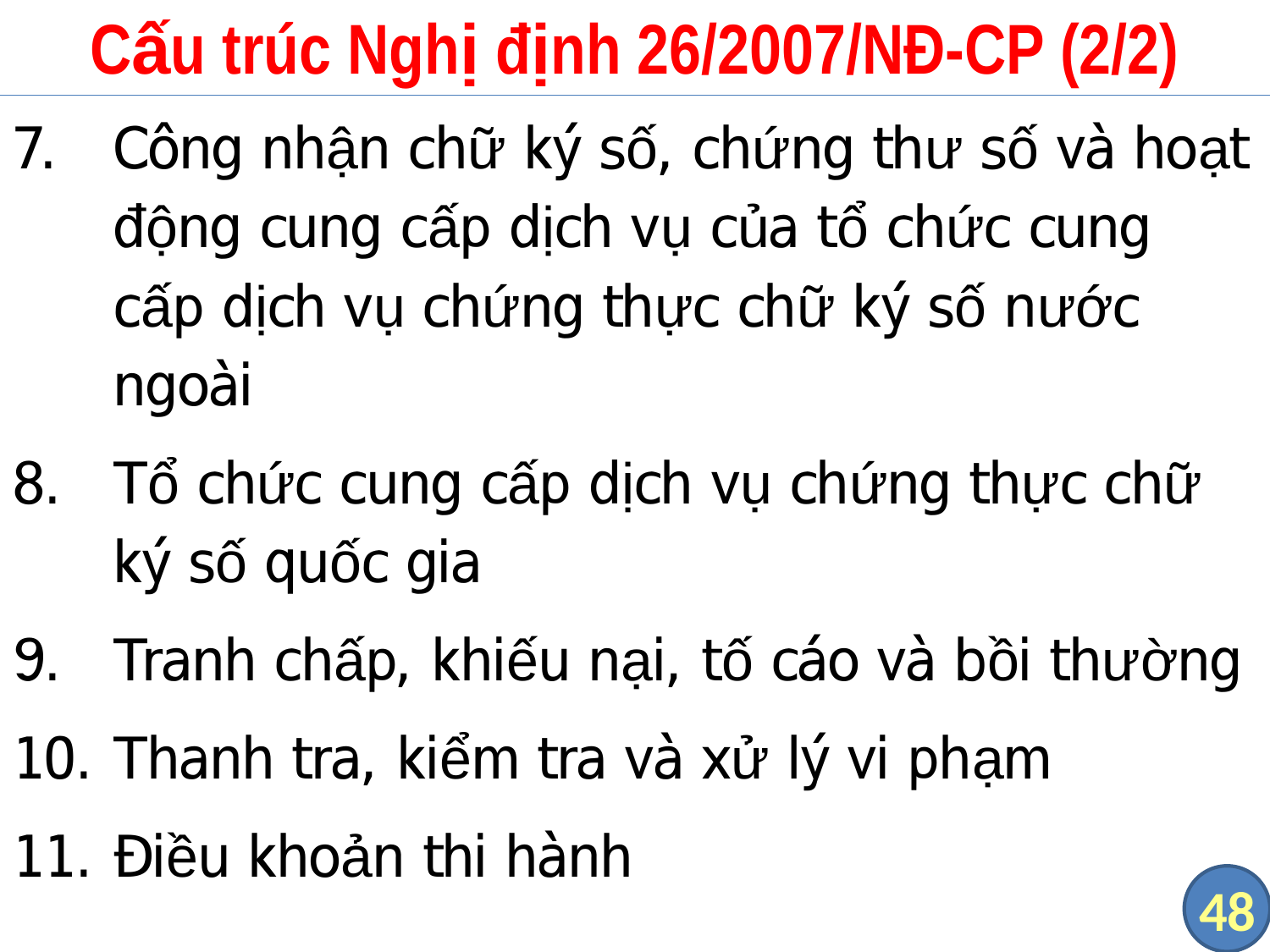

# Cấu trúc Nghị định 26/2007/NĐ-CP (2/2)
Công nhận chữ ký số, chứng thư số và hoạt động cung cấp dịch vụ của tổ chức cung cấp dịch vụ chứng thực chữ ký số nước ngoài
Tổ chức cung cấp dịch vụ chứng thực chữ ký số quốc gia
Tranh chấp, khiếu nại, tố cáo và bồi thường
Thanh tra, kiểm tra và xử lý vi phạm
Điều khoản thi hành
48